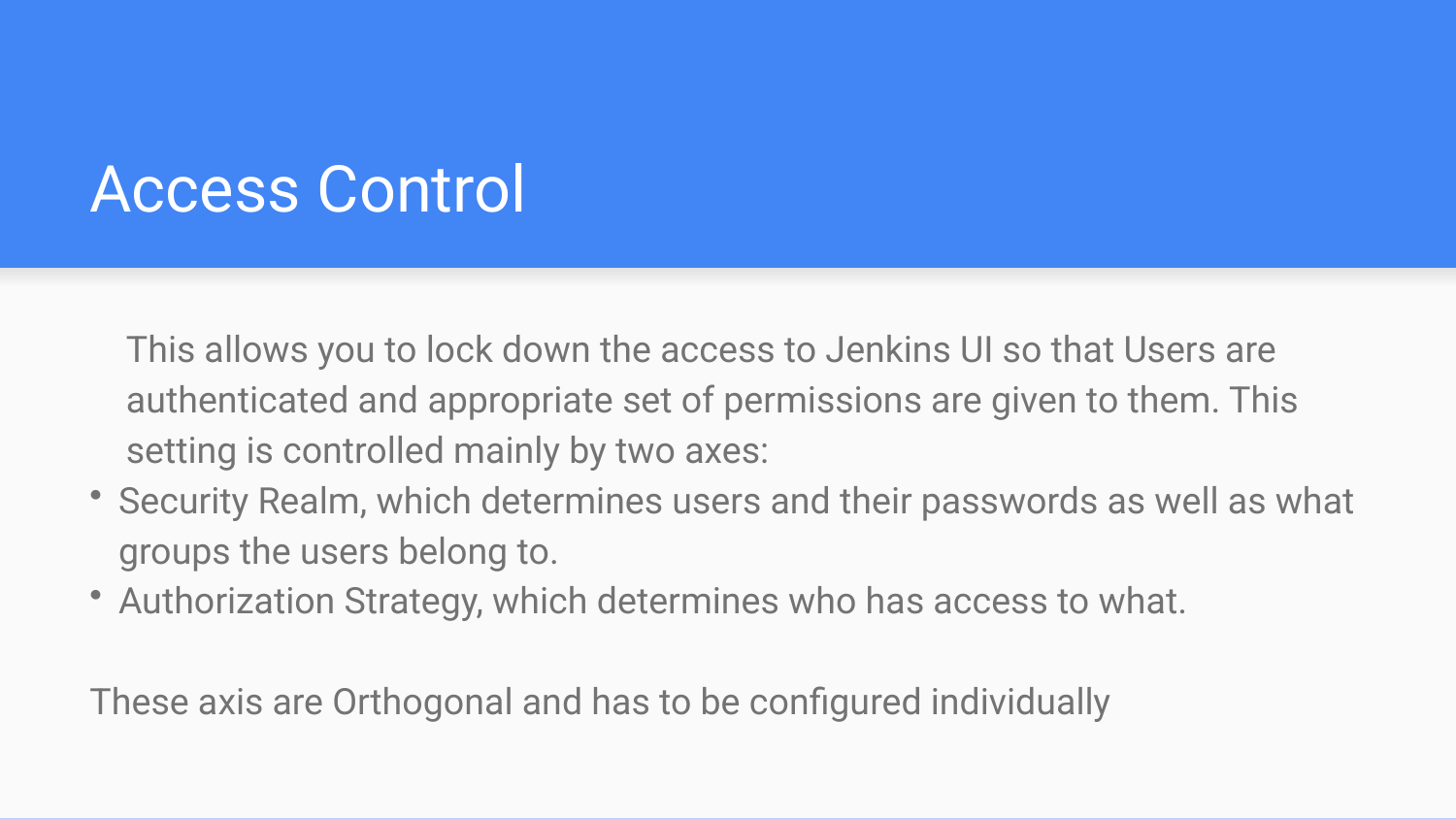

# Access Control
This allows you to lock down the access to Jenkins UI so that Users are authenticated and appropriate set of permissions are given to them. This setting is controlled mainly by two axes:
Security Realm, which determines users and their passwords as well as what groups the users belong to.
Authorization Strategy, which determines who has access to what.

These axis are Orthogonal and has to be configured individually